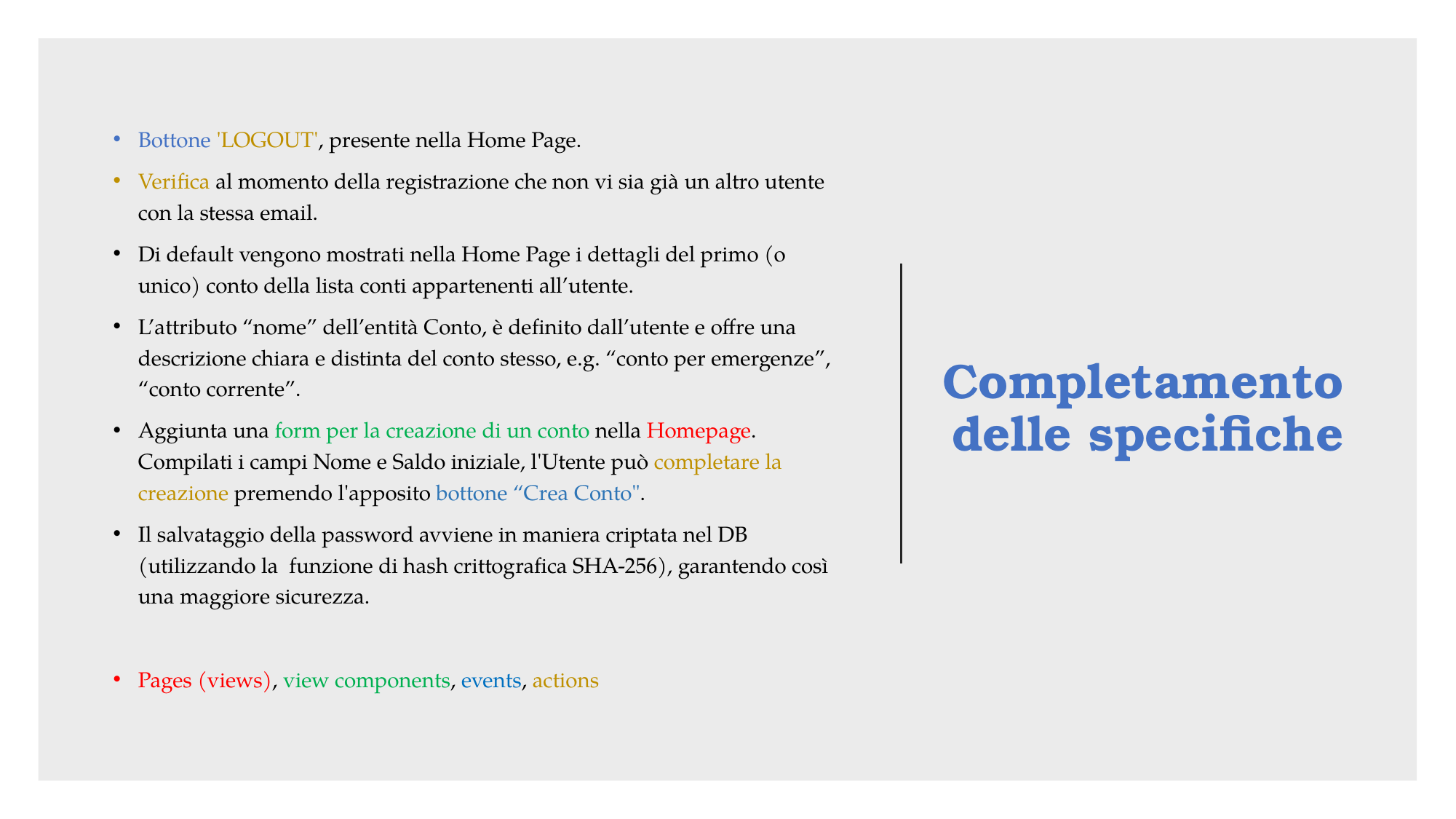

# Completamento delle specifiche
Bottone 'LOGOUT', presente nella Home Page.
Verifica al momento della registrazione che non vi sia già un altro utente con la stessa email.
Di default vengono mostrati nella Home Page i dettagli del primo (o unico) conto della lista conti appartenenti all’utente.
L’attributo “nome” dell’entità Conto, è definito dall’utente e offre una descrizione chiara e distinta del conto stesso, e.g. “conto per emergenze”, “conto corrente”.
Aggiunta una form per la creazione di un conto nella Homepage. Compilati i campi Nome e Saldo iniziale, l'Utente può completare la creazione premendo l'apposito bottone “Crea Conto".
Il salvataggio della password avviene in maniera criptata nel DB (utilizzando la  funzione di hash crittografica SHA-256), garantendo così una maggiore sicurezza.

Pages (views), view components, events, actions